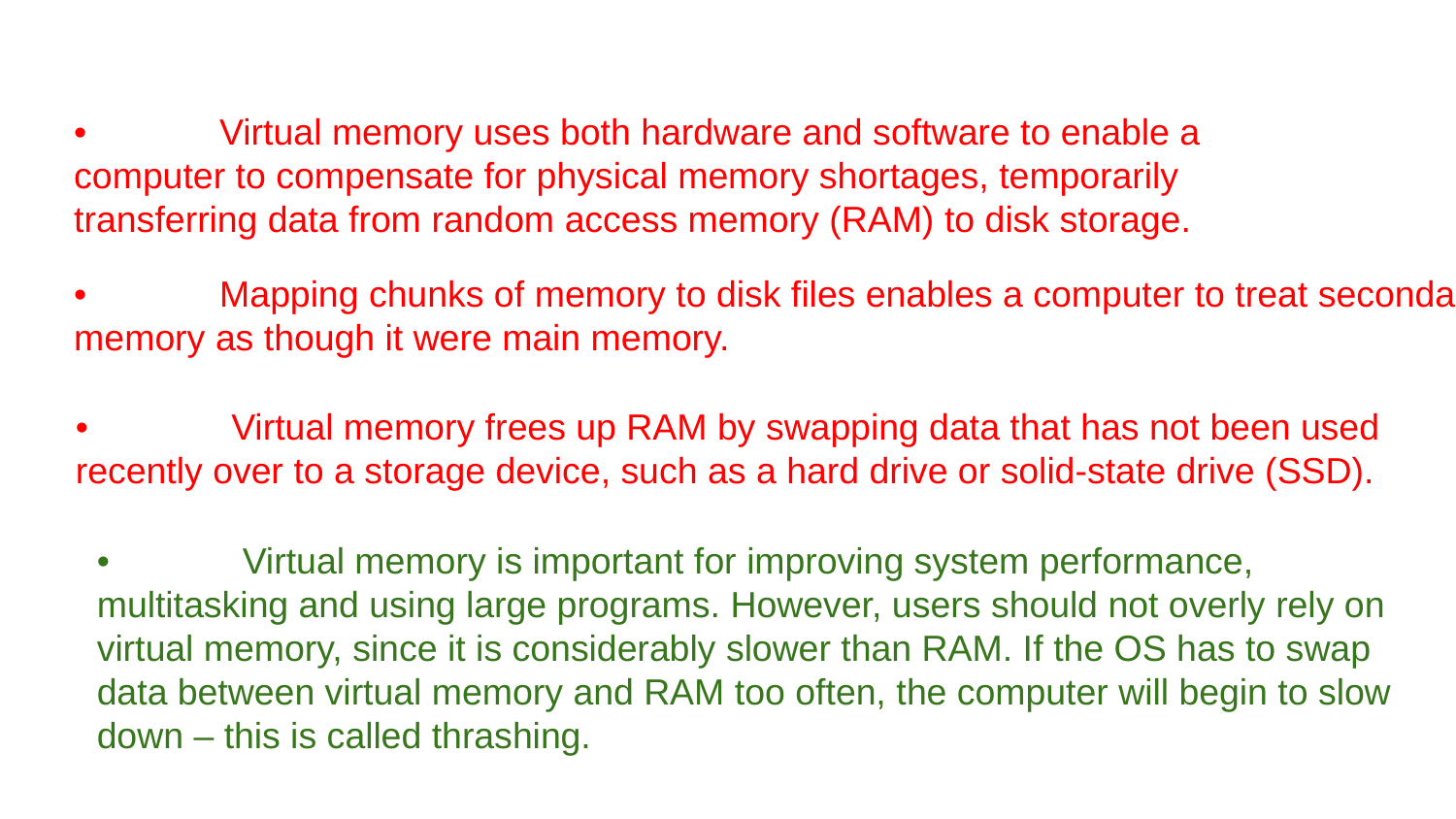

•	Virtual memory uses both hardware and software to enable a computer to compensate for physical memory shortages, temporarily transferring data from random access memory (RAM) to disk storage.
•	Mapping chunks of memory to disk files enables a computer to treat secondary memory as though it were main memory.
•	 Virtual memory frees up RAM by swapping data that has not been used recently over to a storage device, such as a hard drive or solid-state drive (SSD).
•	Virtual memory is important for improving system performance, multitasking and using large programs. However, users should not overly rely on virtual memory, since it is considerably slower than RAM. If the OS has to swap data between virtual memory and RAM too often, the computer will begin to slow down – this is called thrashing.